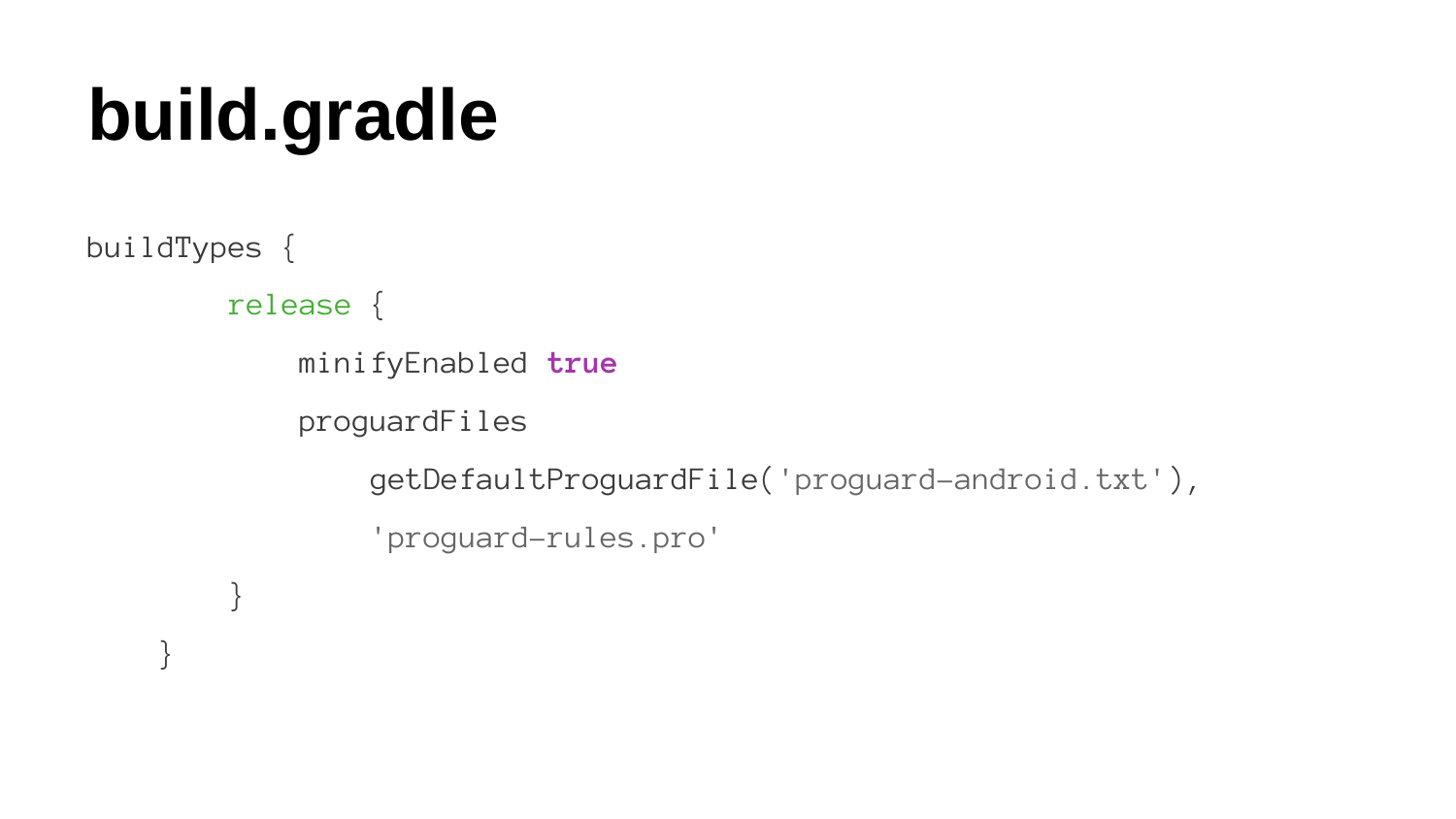

# build.gradle
buildTypes {
        release {
            minifyEnabled true
            proguardFiles
                getDefaultProguardFile('proguard-android.txt'),
                'proguard-rules.pro'
        }
    }